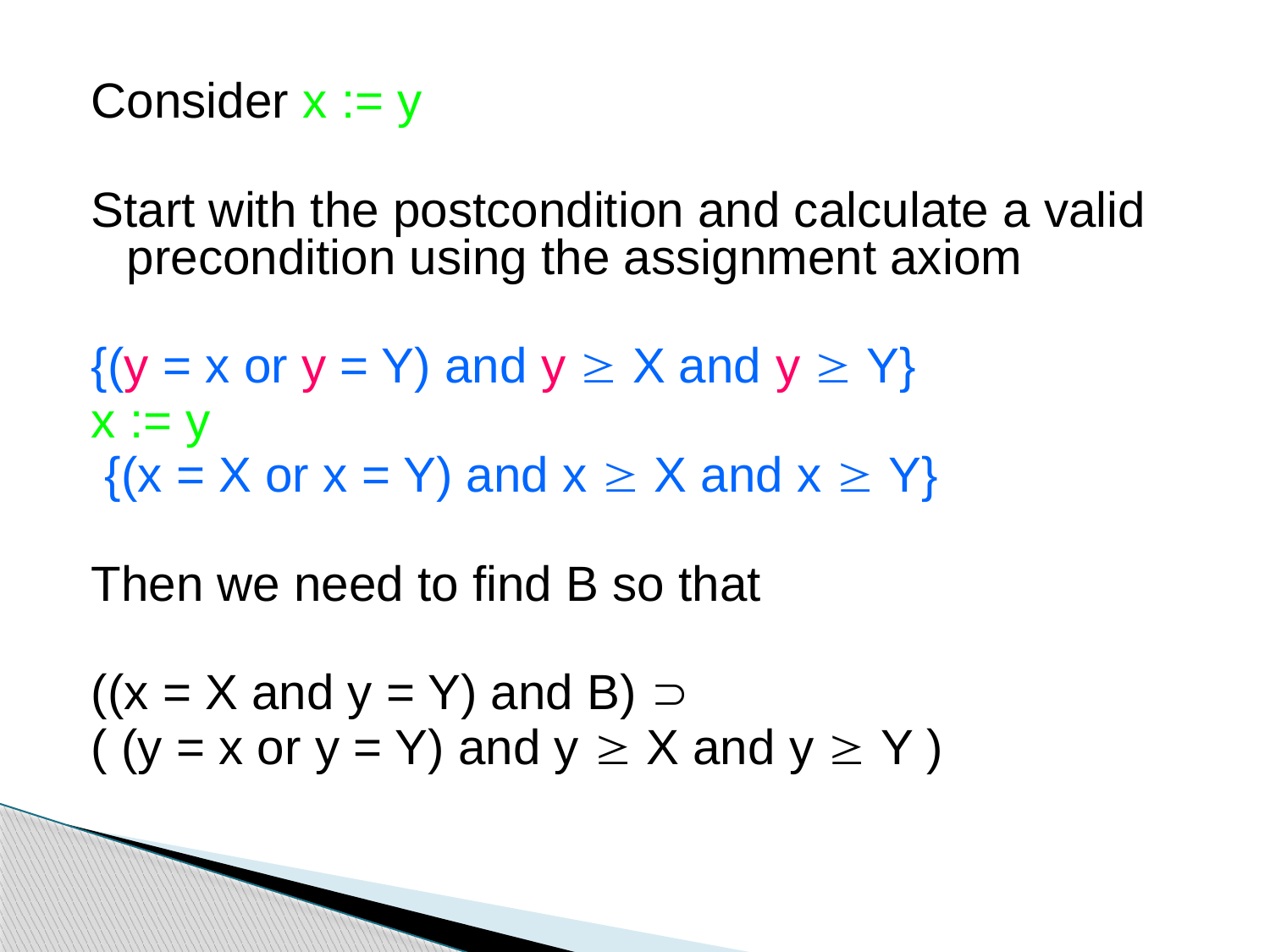

Consider x := y

Start with the postcondition and calculate a valid precondition using the assignment axiom

{(y = x or y = Y) and y ≥ X and y ≥ Y}
x := y
 {(x = X or x = Y) and x ≥ X and x ≥ Y}

Then we need to find B so that

((x = X and y = Y) and B) ⊃
( (y = x or y = Y) and y ≥ X and y ≥ Y )